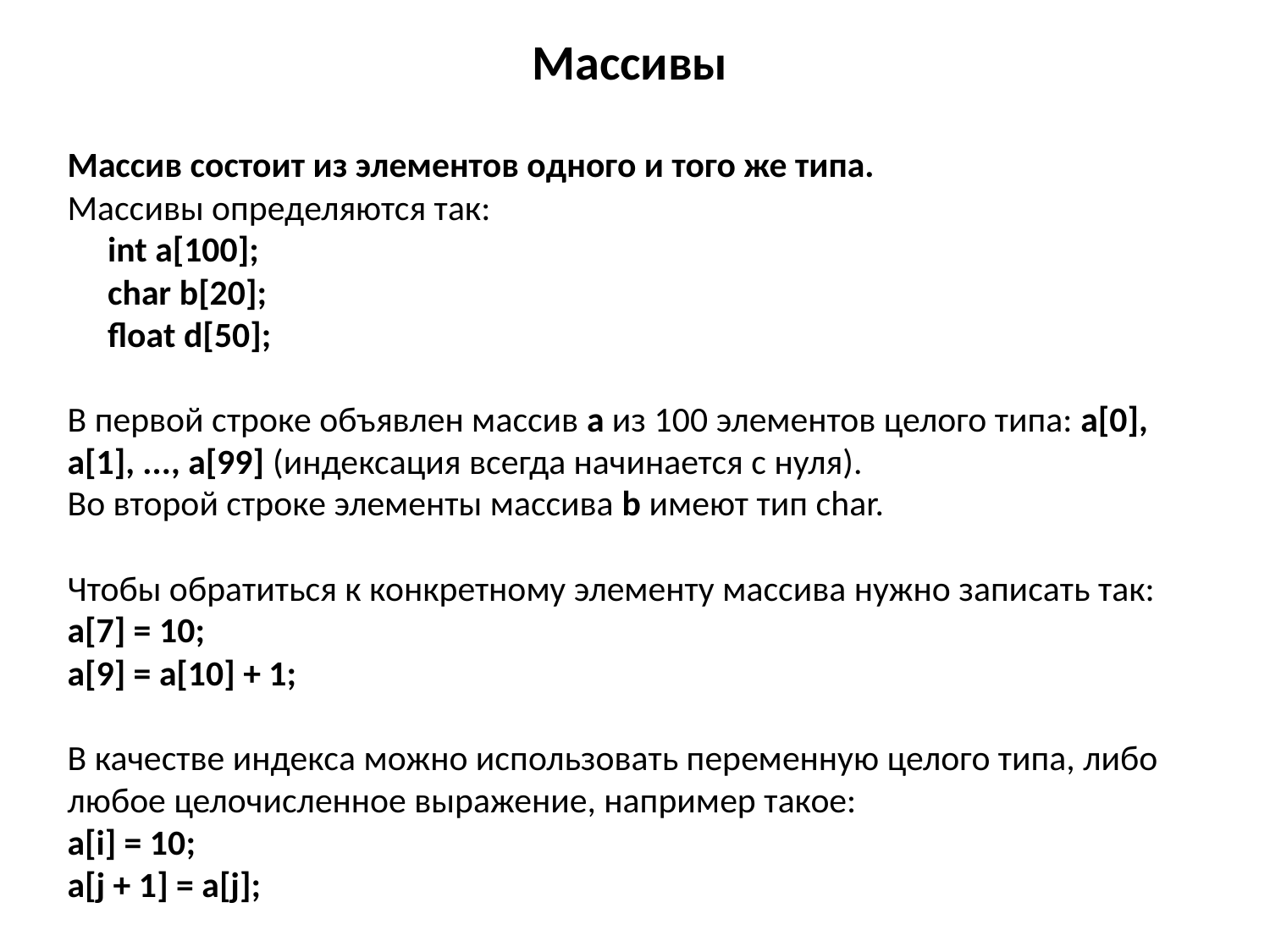

# Массивы
Массив состоит из элементов одного и того же типа.
Массивы определяются так:
     int a[100];
     char b[20];
     float d[50];

В первой строке объявлен массив а из 100 элементов целого типа: а[0], а[1], ..., а[99] (индексация всегда начинается с нуля).
Во второй строке элементы массива b имеют тип char.

Чтобы обратиться к конкретному элементу массива нужно записать так:
a[7] = 10;
a[9] = a[10] + 1;

В качестве индекса можно использовать переменную целого типа, либо любое целочисленное выражение, например такое:
a[i] = 10;
a[j + 1] = a[j];